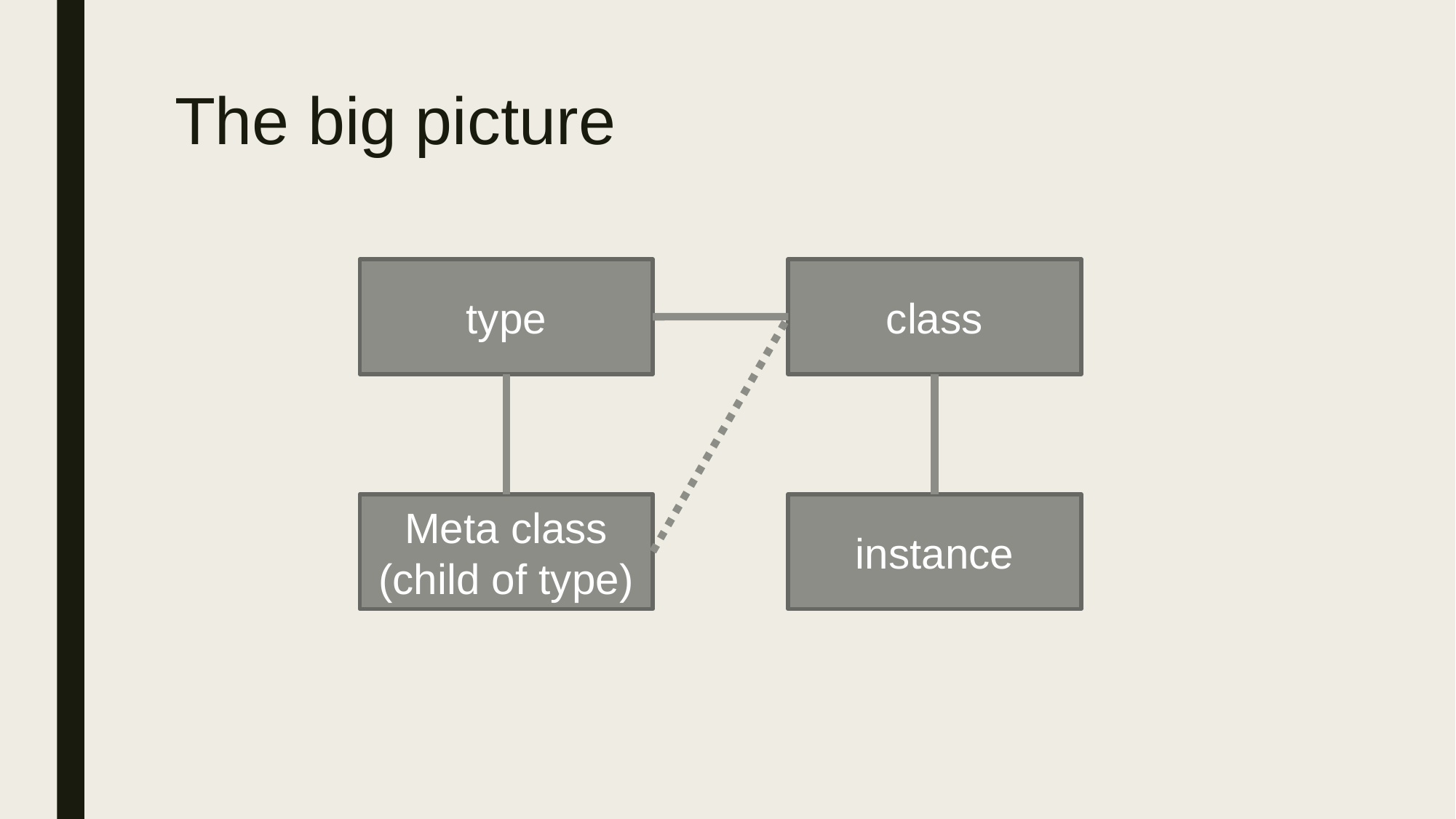

# The big picture
class
type
instance
Meta class
(child of type)